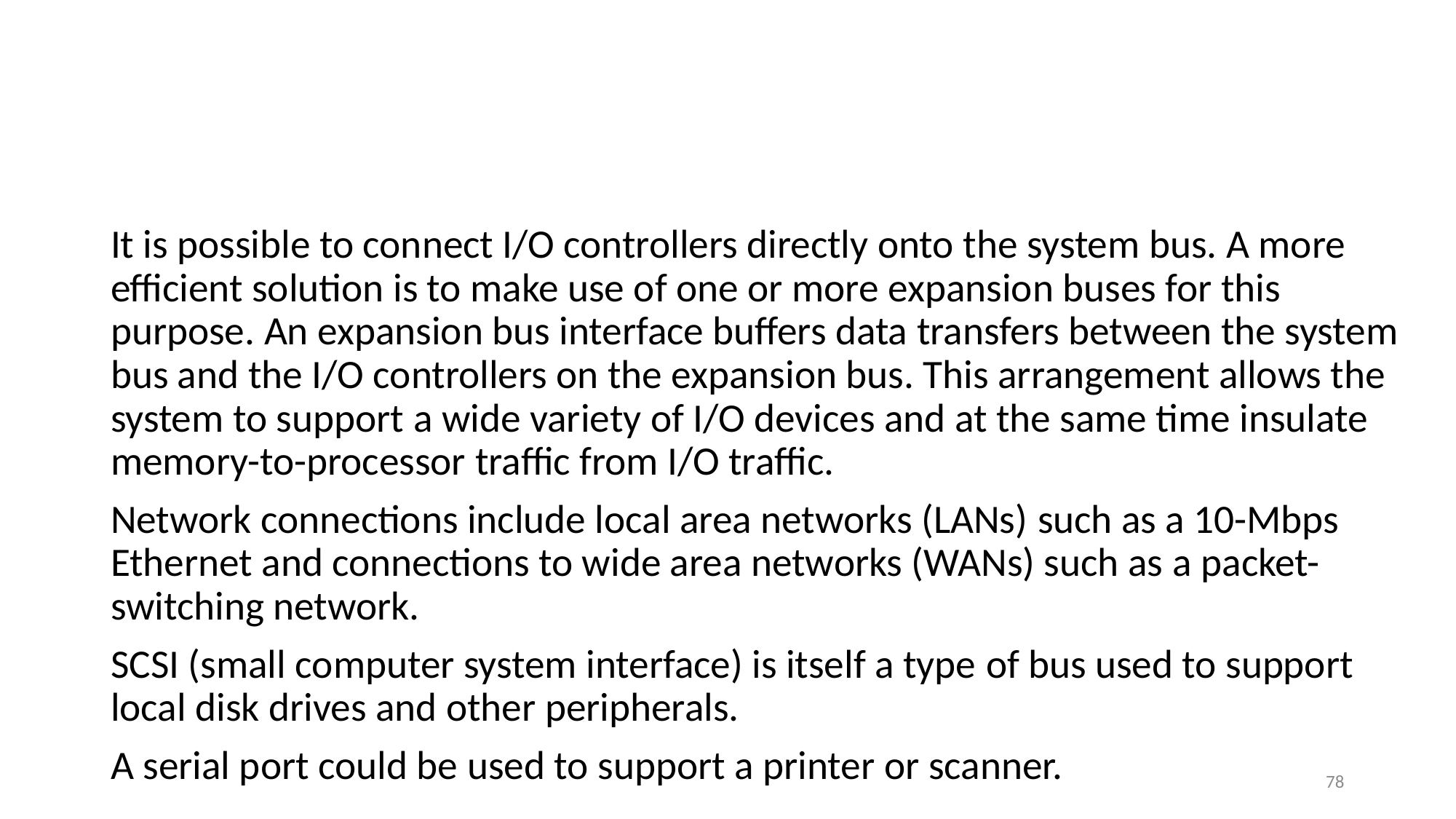

It is possible to connect I/O controllers directly onto the system bus. A more efficient solution is to make use of one or more expansion buses for this purpose. An expansion bus interface buffers data transfers between the system bus and the I/O controllers on the expansion bus. This arrangement allows the system to support a wide variety of I/O devices and at the same time insulate memory-to-processor traffic from I/O traffic.
Network connections include local area networks (LANs) such as a 10-Mbps Ethernet and connections to wide area networks (WANs) such as a packet-switching network.
SCSI (small computer system interface) is itself a type of bus used to support local disk drives and other peripherals.
A serial port could be used to support a printer or scanner.
78